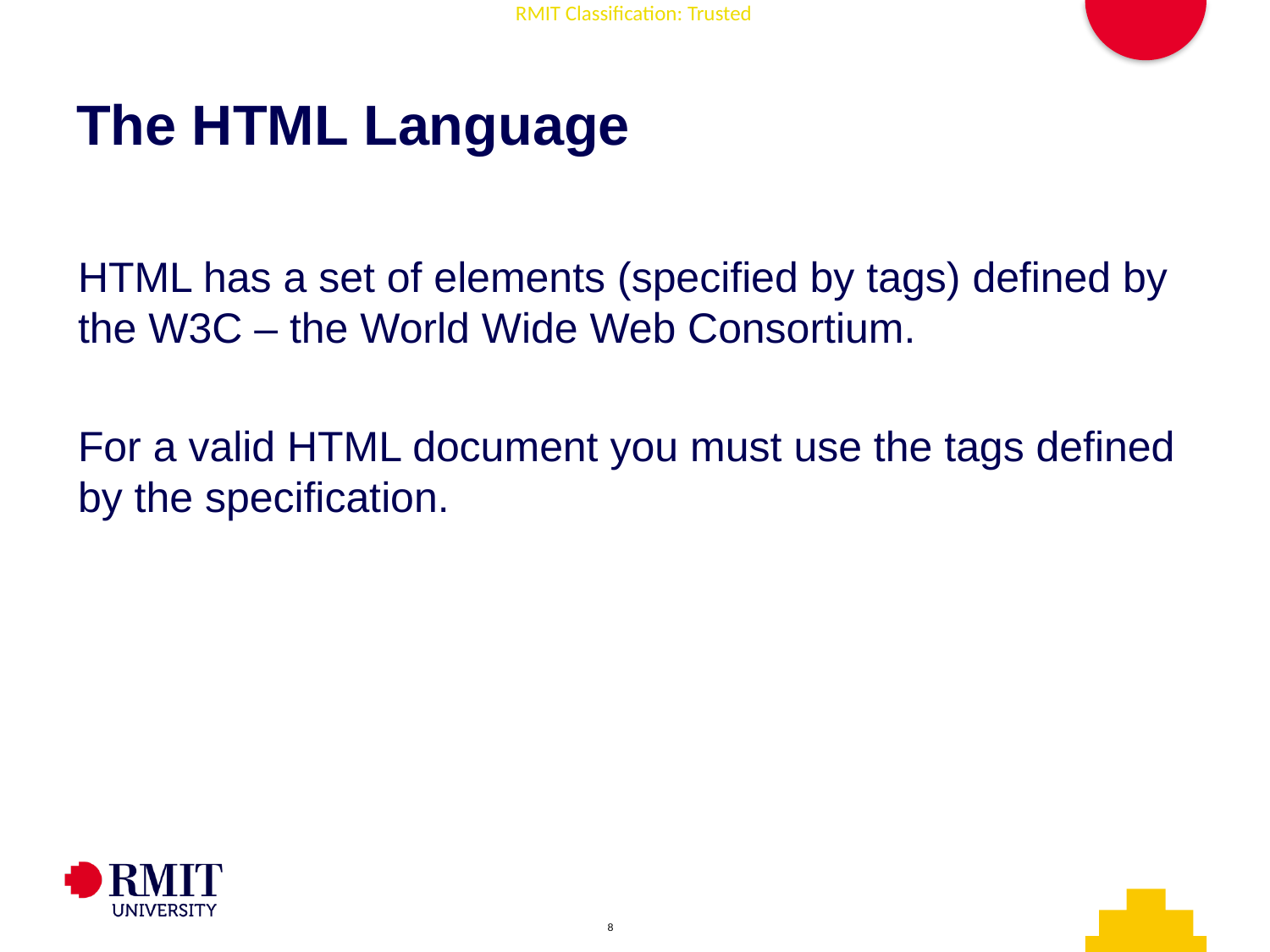

# The HTML Language
HTML has a set of elements (specified by tags) defined by the W3C – the World Wide Web Consortium.

For a valid HTML document you must use the tags defined by the specification.
AD006 Associate Degree in IT